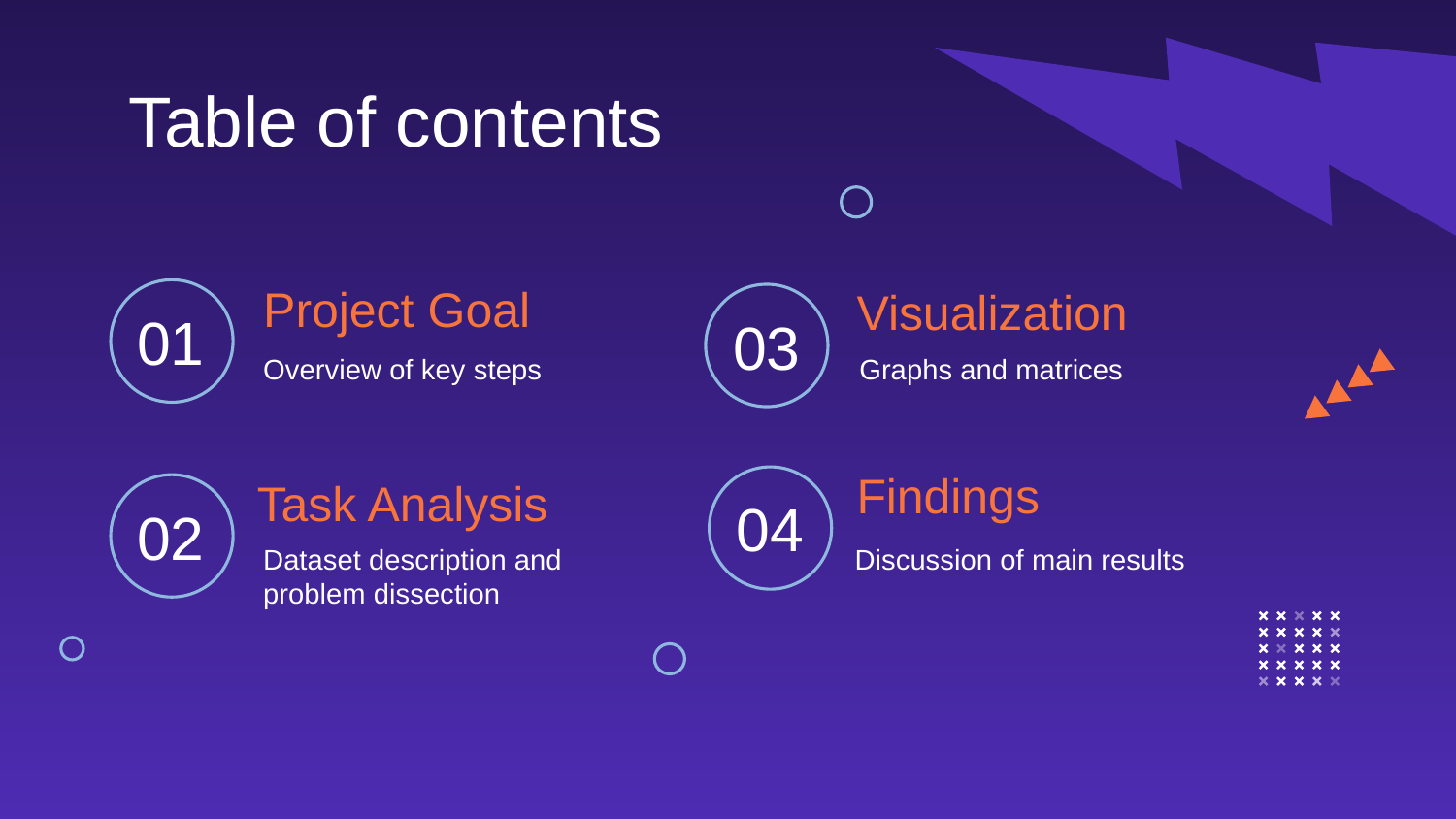

Table of contents

01
03

# Project Goal
Visualization

Overview of key steps
Graphs and matrices
04
02

Findings

Task Analysis
Discussion of main results
Dataset description and problem dissection